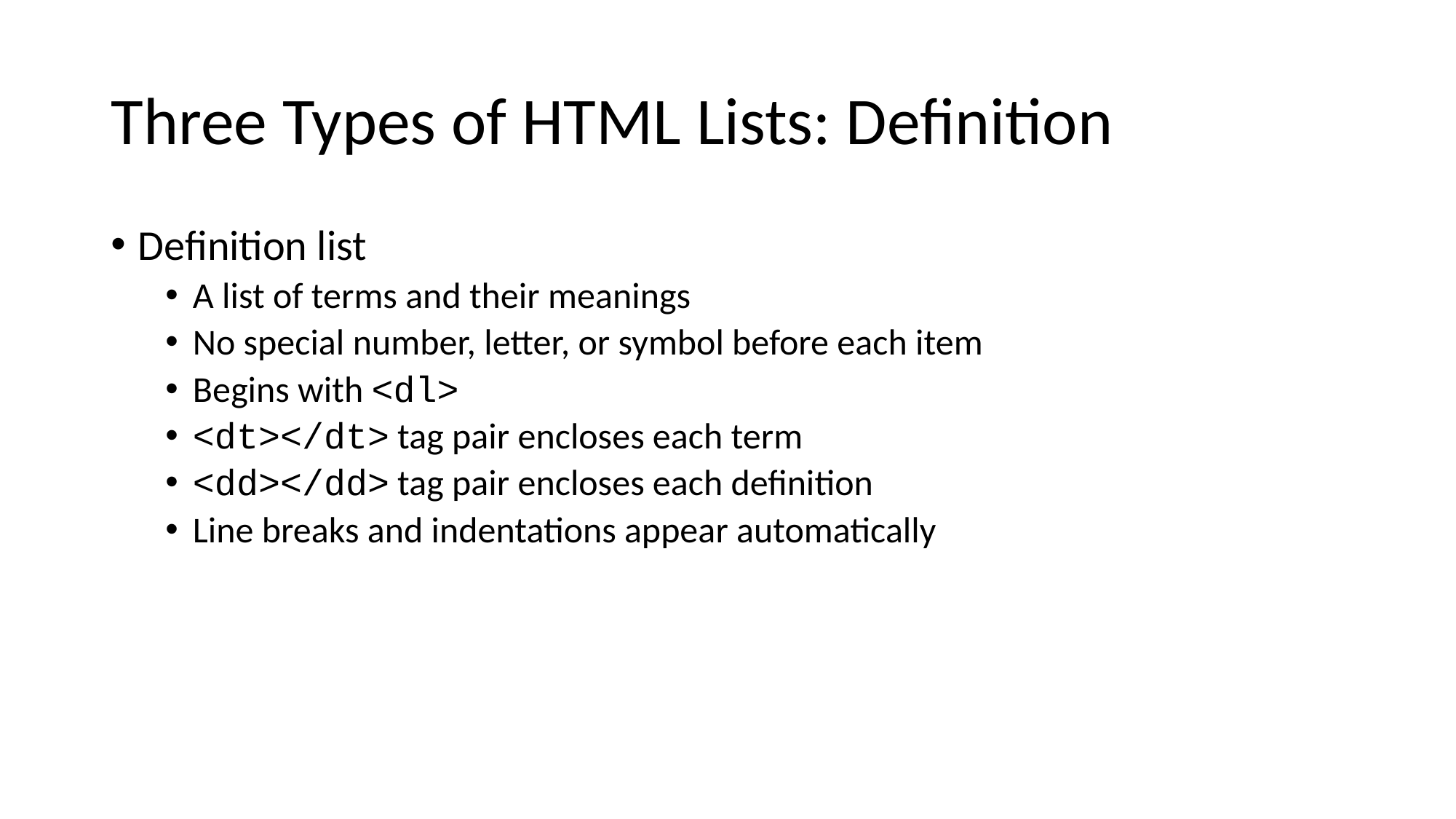

# Three Types of HTML Lists: Definition
Definition list
A list of terms and their meanings
No special number, letter, or symbol before each item
Begins with <dl>
<dt></dt> tag pair encloses each term
<dd></dd> tag pair encloses each definition
Line breaks and indentations appear automatically